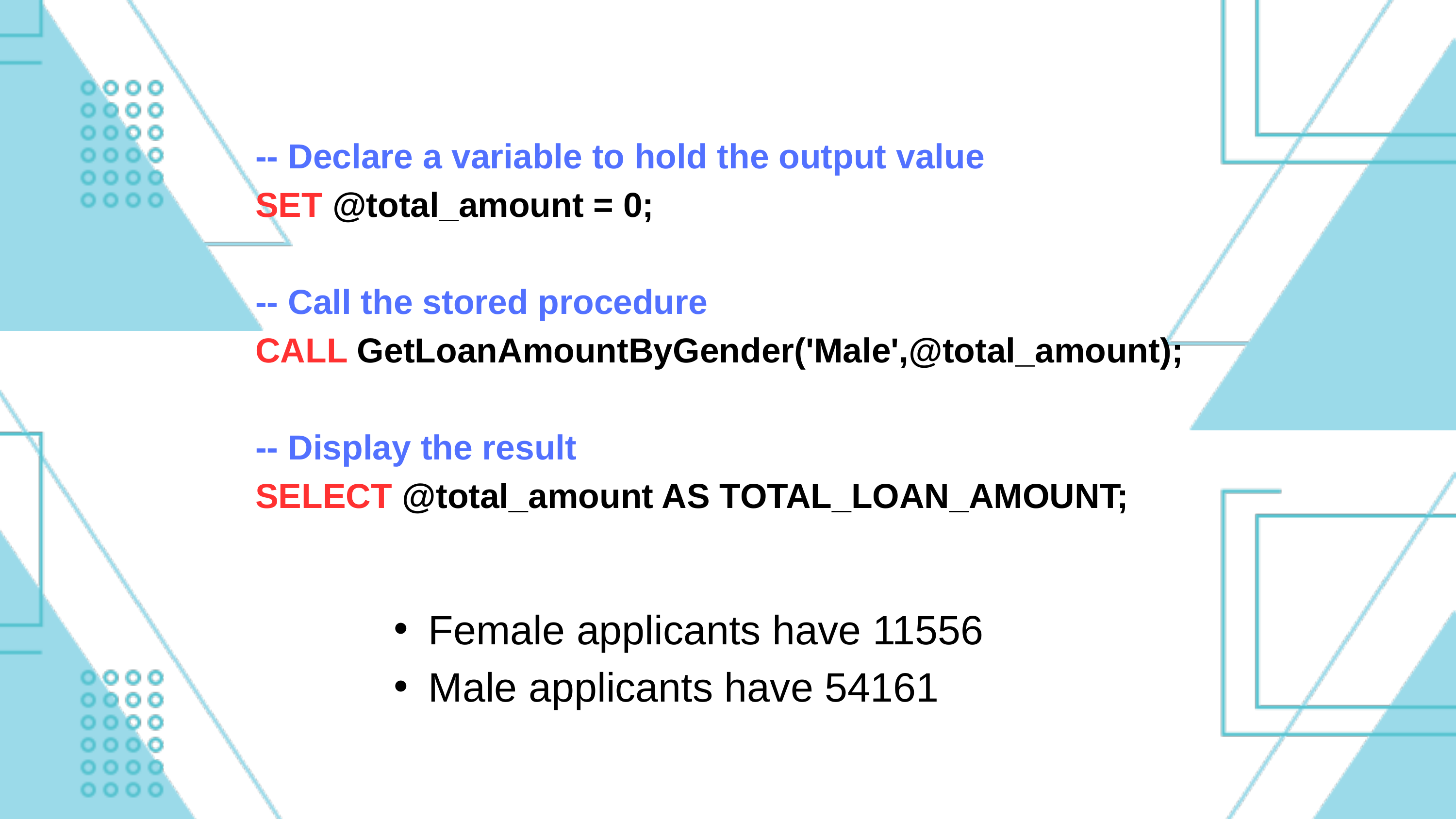

-- Declare a variable to hold the output value
SET @total_amount = 0;

-- Call the stored procedure
CALL GetLoanAmountByGender('Male',@total_amount);

-- Display the result
SELECT @total_amount AS TOTAL_LOAN_AMOUNT;

Female applicants have 11556
Male applicants have 54161